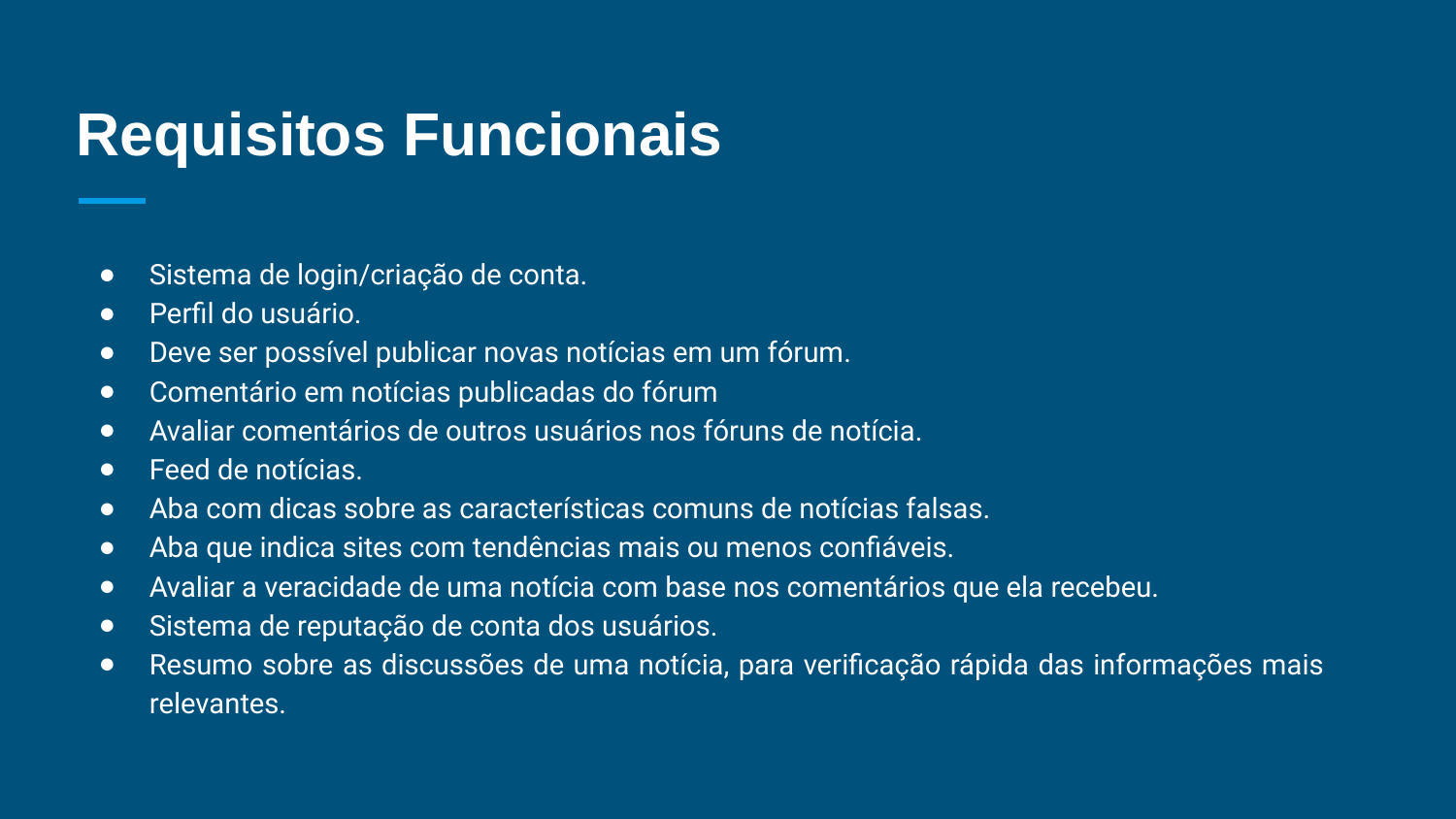

# Requisitos Funcionais
Sistema de login/criação de conta.
Perfil do usuário.
Deve ser possível publicar novas notícias em um fórum.
Comentário em notícias publicadas do fórum
Avaliar comentários de outros usuários nos fóruns de notícia.
Feed de notícias.
Aba com dicas sobre as características comuns de notícias falsas.
Aba que indica sites com tendências mais ou menos confiáveis.
Avaliar a veracidade de uma notícia com base nos comentários que ela recebeu.
Sistema de reputação de conta dos usuários.
Resumo sobre as discussões de uma notícia, para verificação rápida das informações mais relevantes.